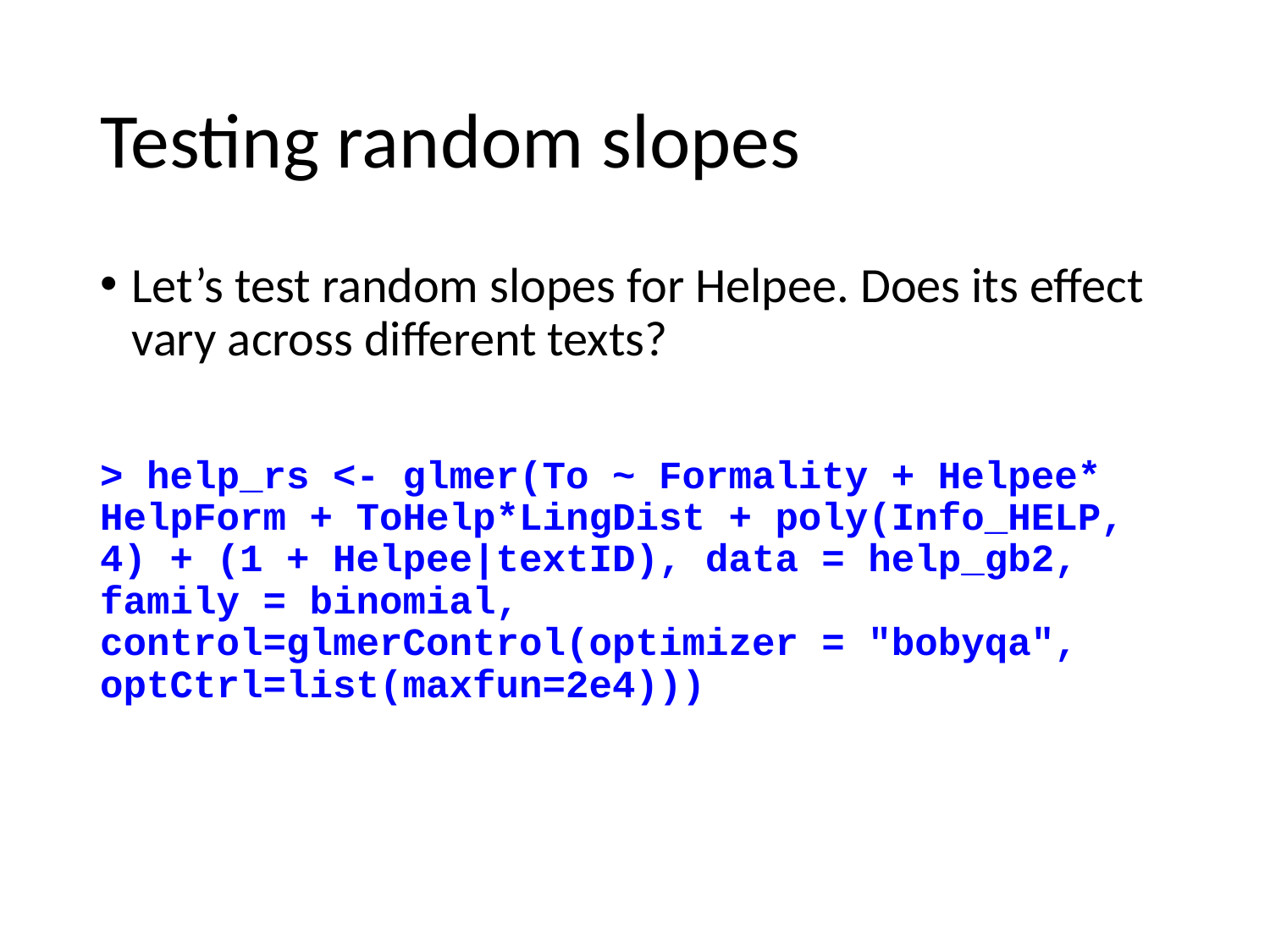

# Testing random slopes
Let’s test random slopes for Helpee. Does its effect vary across different texts?

> help_rs <- glmer(To ~ Formality + Helpee* HelpForm + ToHelp*LingDist + poly(Info_HELP, 4) + (1 + Helpee|textID), data = help_gb2, family = binomial, control=glmerControl(optimizer = "bobyqa", optCtrl=list(maxfun=2e4)))